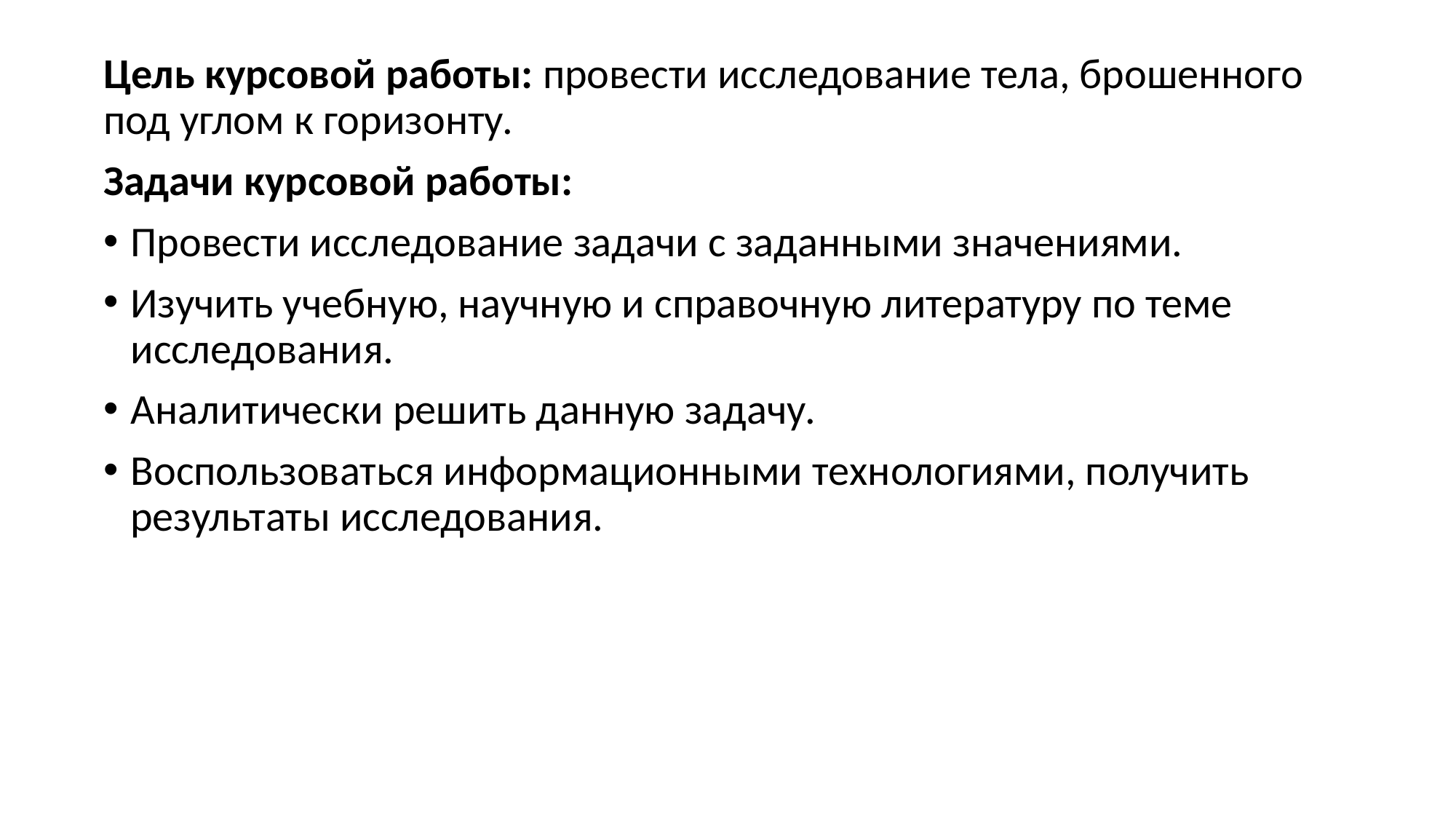

Цель курсовой работы: провести исследование тела, брошенного под углом к горизонту.
Задачи курсовой работы:
Провести исследование задачи с заданными значениями.
Изучить учебную, научную и справочную литературу по теме исследования.
Аналитически решить данную задачу.
Воспользоваться информационными технологиями, получить результаты исследования.